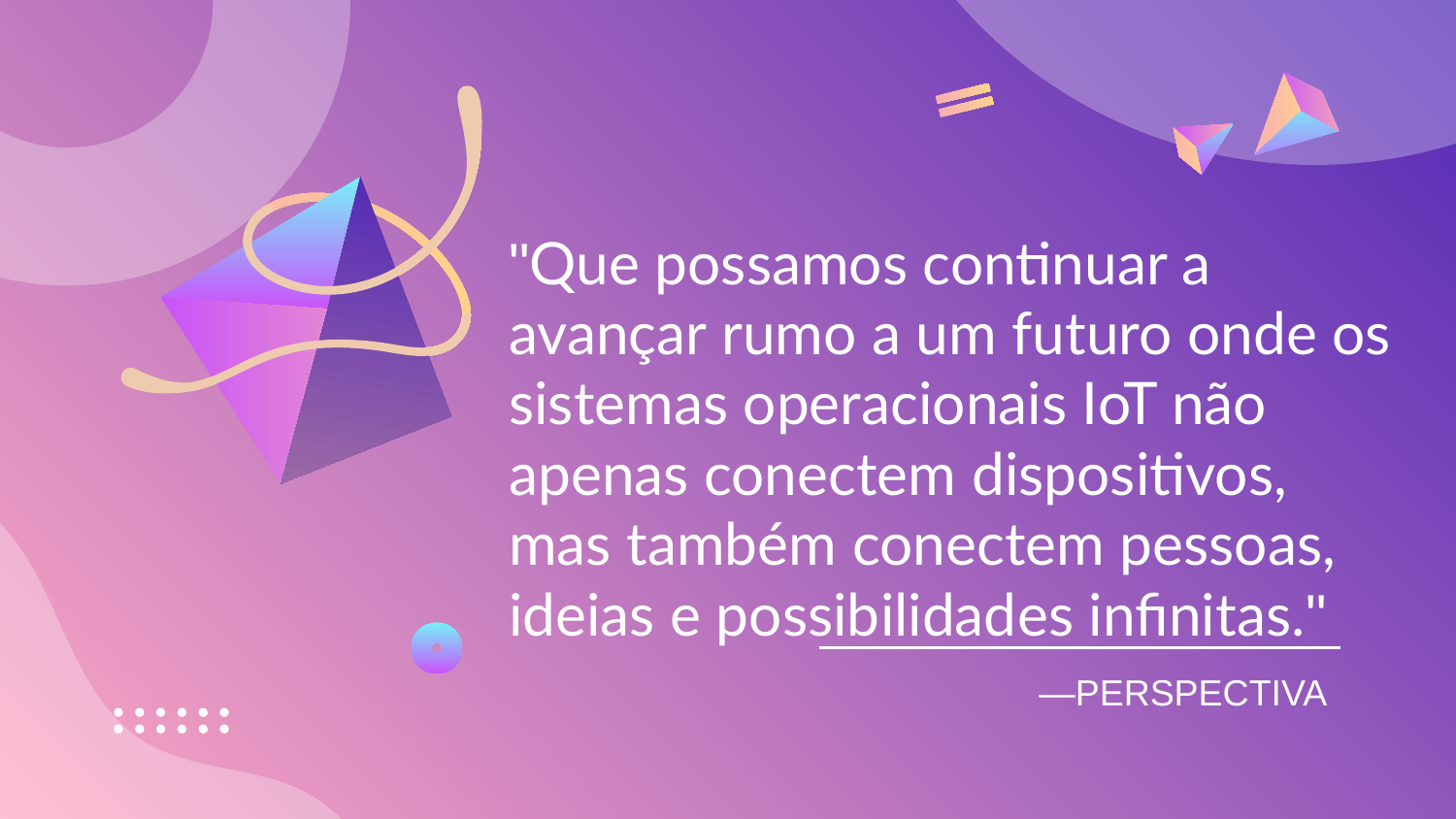

"Que possamos continuar a avançar rumo a um futuro onde os sistemas operacionais IoT não apenas conectem dispositivos, mas também conectem pessoas, ideias e possibilidades infinitas."

# —PERSPECTIVA